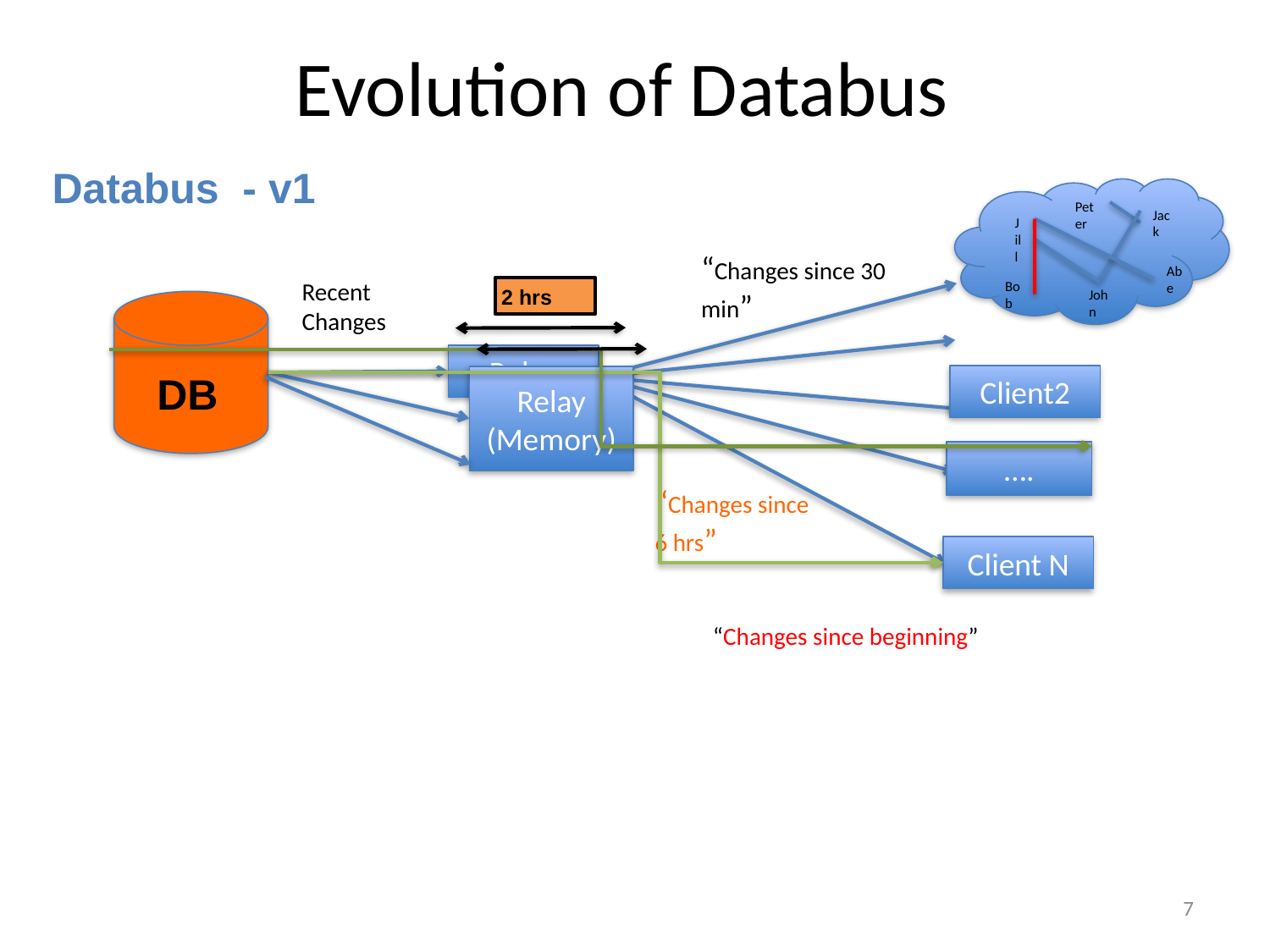

# Evolution of Databus
Databus  - v1

Peter
Jack
Jill
Abe
Bob
John
“Changes since 30 min”
Recent Changes
 2 hrs

Relay
DB
Client2
Relay
(Memory)
….
“Changes since 6 hrs”
Client N
“Changes since beginning”

7